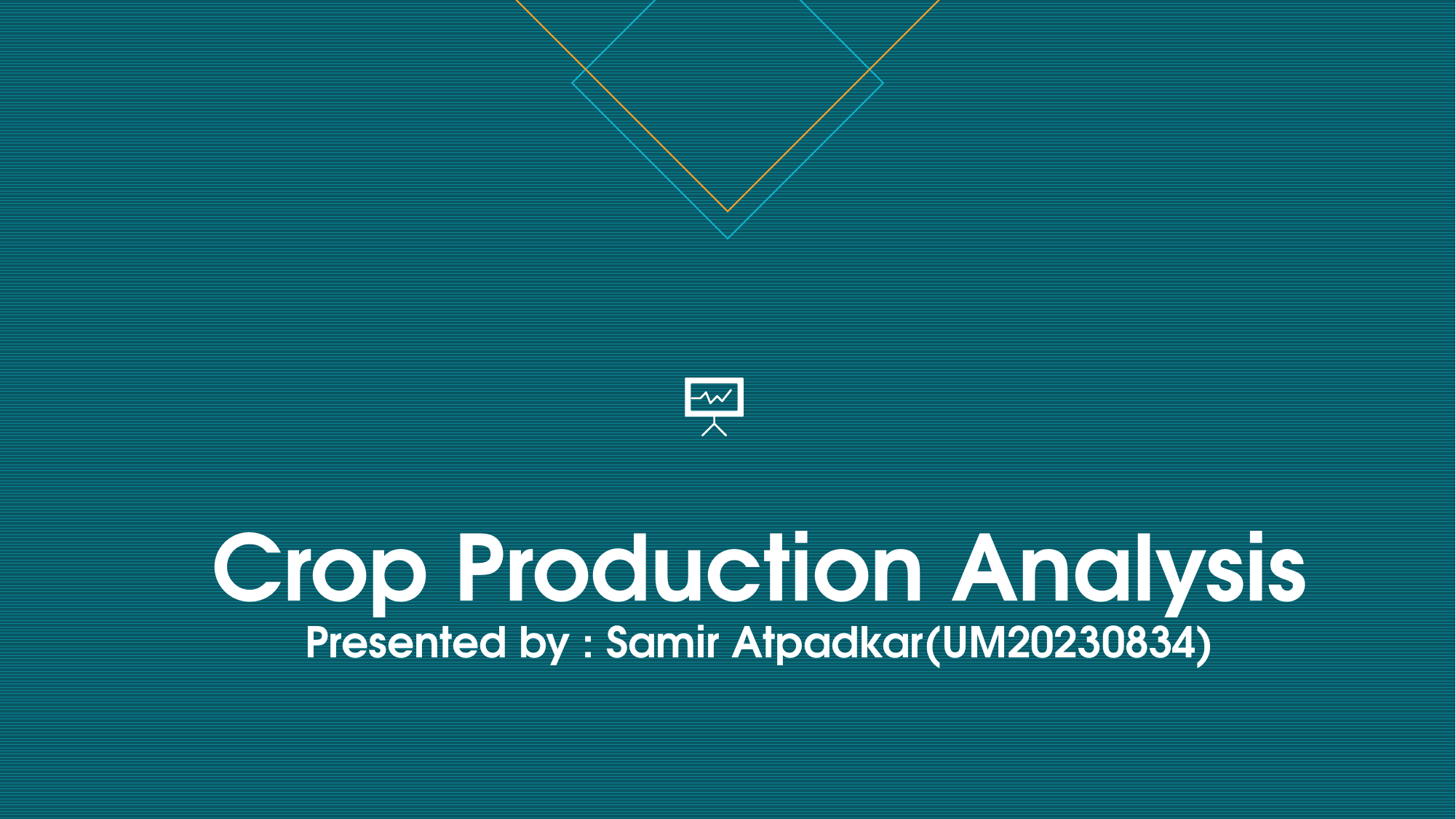

# Crop Production Analysis Presented by : Samir Atpadkar(UM20230834)